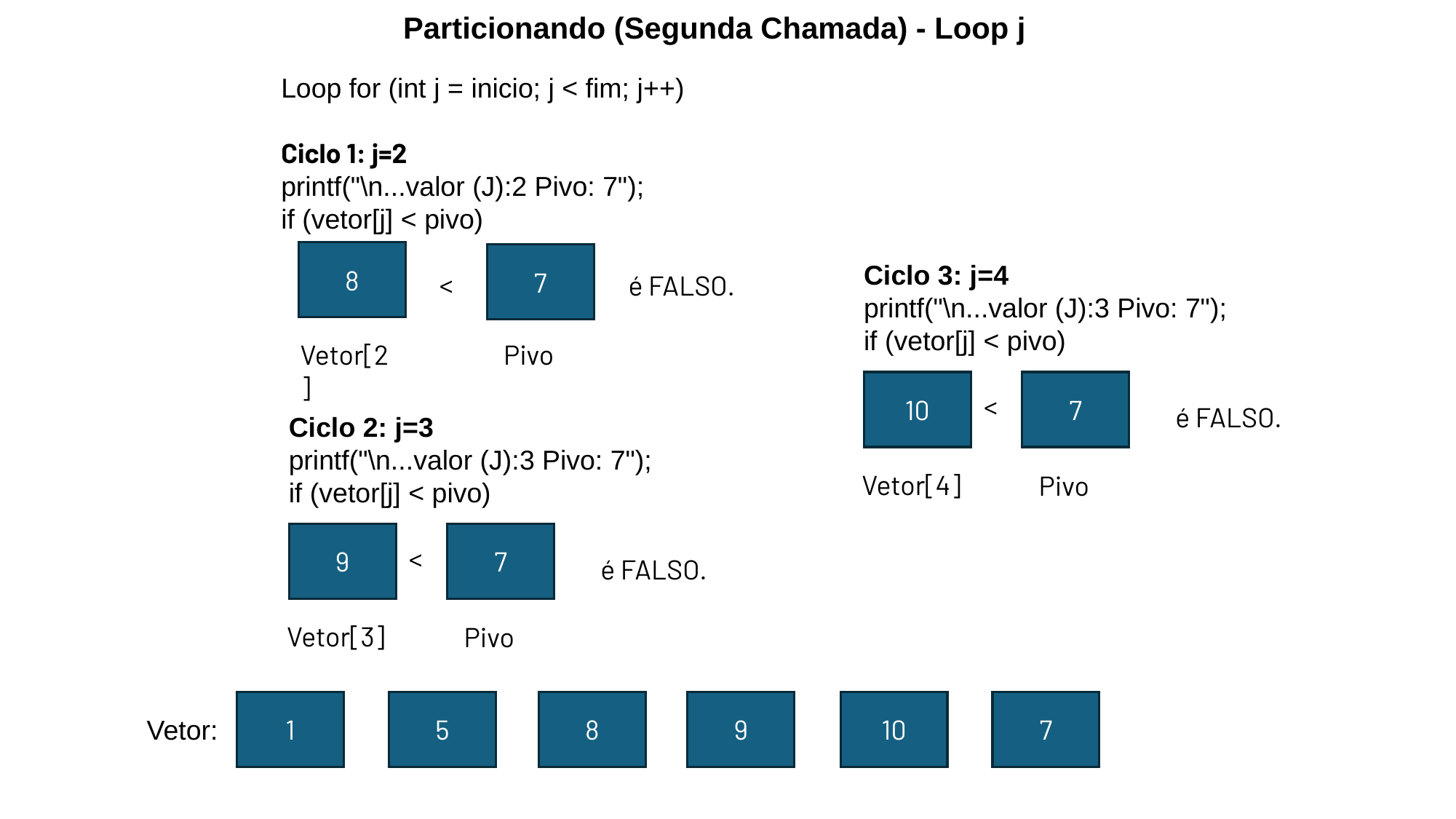

Particionando (Segunda Chamada) - Loop j
Loop for (int j = inicio; j < fim; j++)

Ciclo 1: j=2
printf("\n...valor (J):2 Pivo: 7");
if (vetor[j] < pivo)

                             <
8
7
Ciclo 3: j=4
printf("\n...valor (J):3 Pivo: 7");
if (vetor[j] < pivo)

                      <
é FALSO.
Vetor[2]
Pivo
7
10
é FALSO.
Ciclo 2: j=3
printf("\n...valor (J):3 Pivo: 7");
if (vetor[j] < pivo)

                      <
Vetor[4]
Pivo
7
9
é FALSO.
Vetor[3]
Pivo
8
9
7
1
5
10
Vetor: